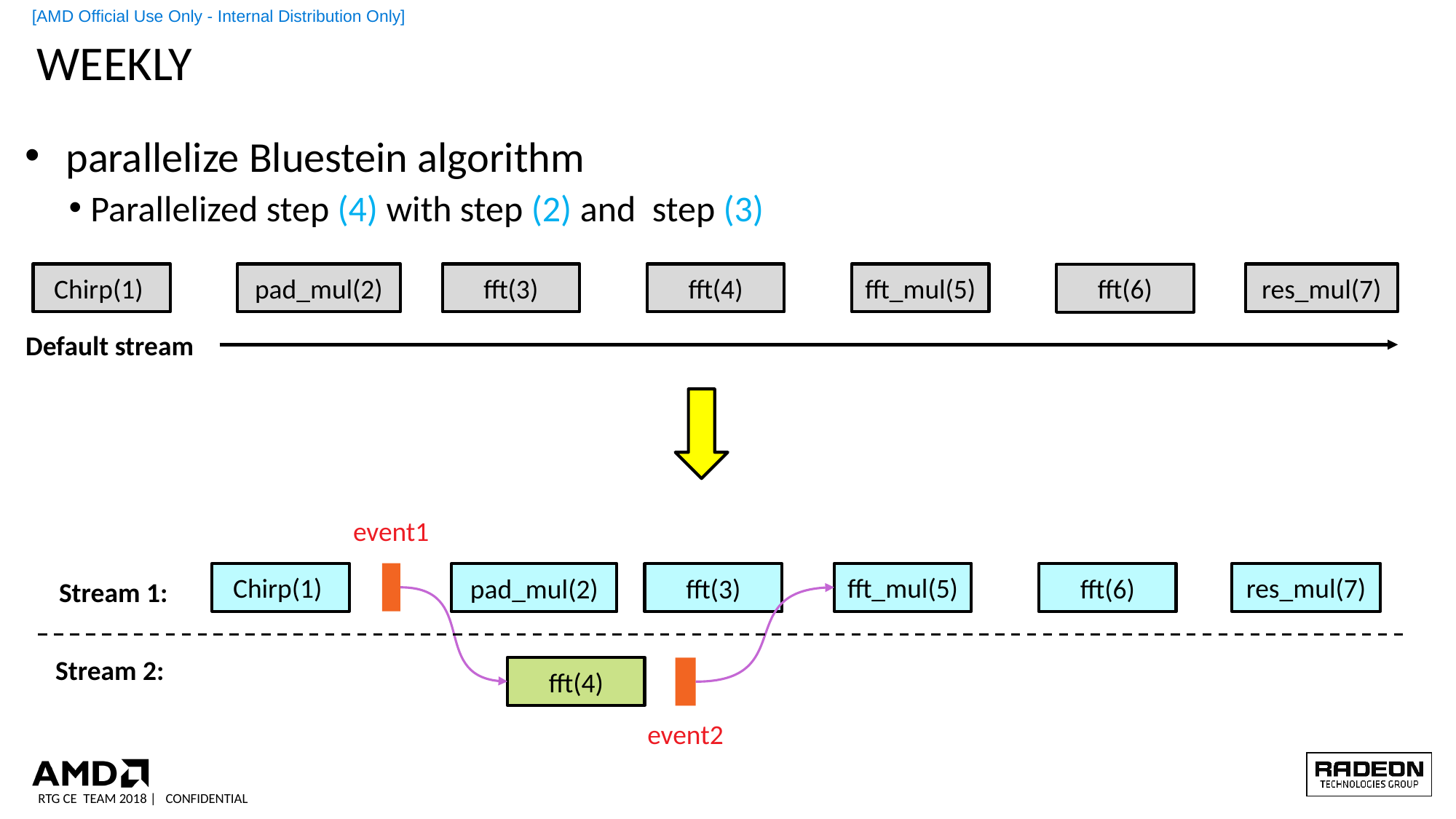

# Weekly

parallelize Bluestein algorithm
Parallelized step (4) with step (2) and  step (3)

Chirp(1)
pad_mul(2)
res_mul(7)
fft_mul(5)
fft(3)
fft(4)
fft(6)
Default stream

event1
res_mul(7)

fft_mul(5)
Chirp(1)
fft(6)
fft(3)
pad_mul(2)
Stream 1:
Stream 2:
fft(4)

event2